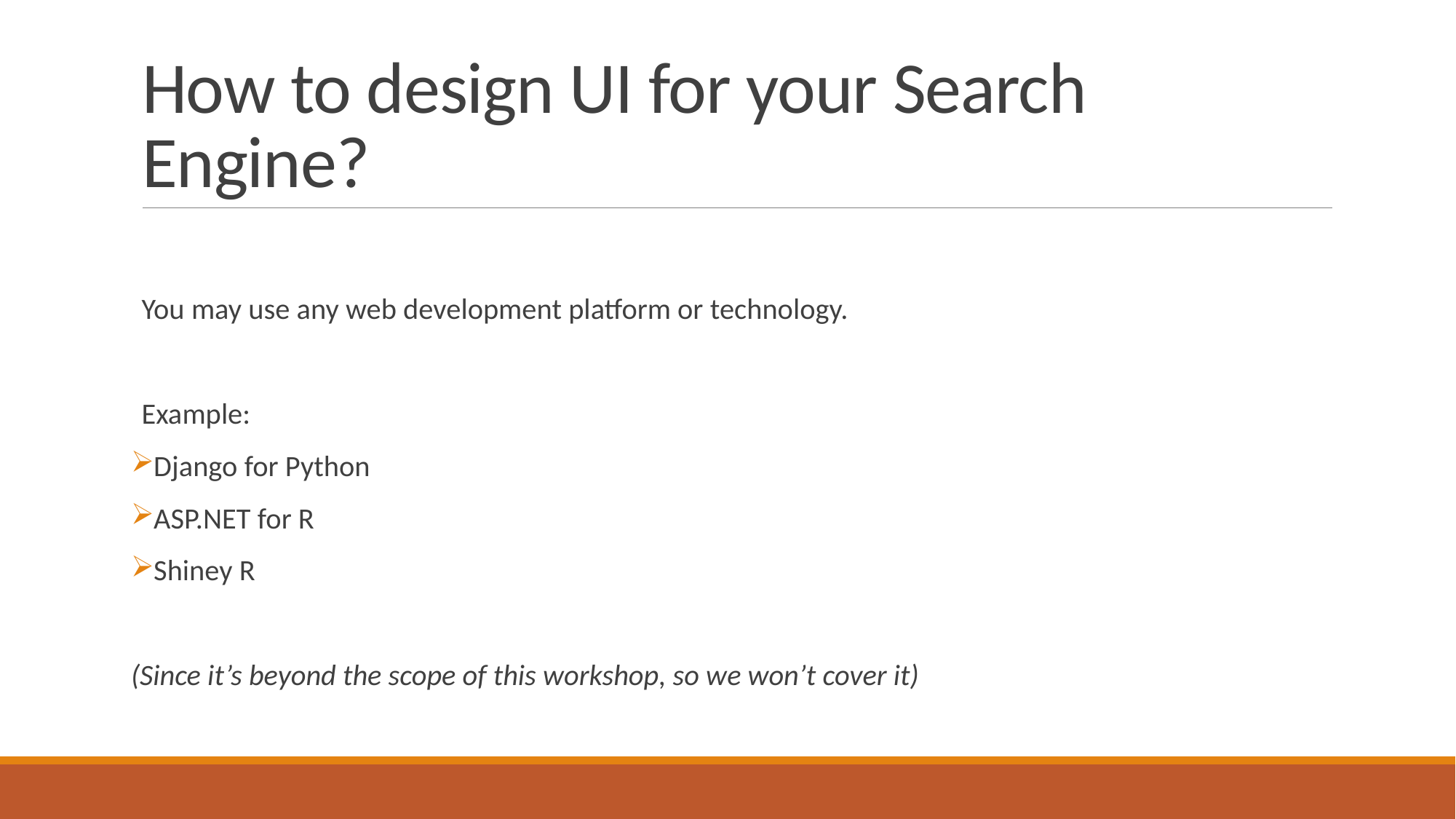

# How to design UI for your Search Engine?
You may use any web development platform or technology.

Example:
Django for Python
ASP.NET for R
Shiney R

(Since it’s beyond the scope of this workshop, so we won’t cover it)